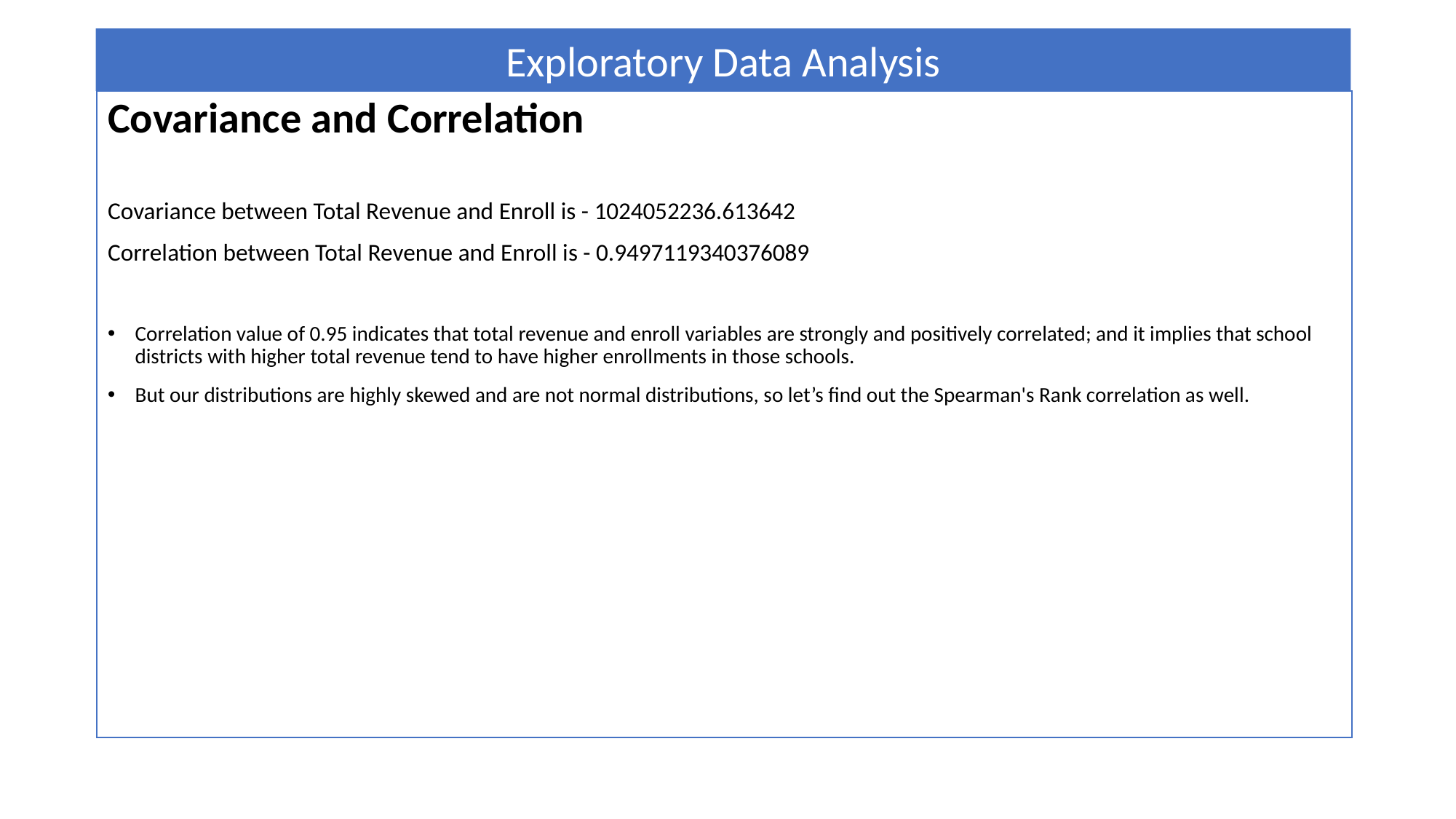

#
Exploratory Data Analysis
Covariance and Correlation

Covariance between Total Revenue and Enroll is - 1024052236.613642
Correlation between Total Revenue and Enroll is - 0.9497119340376089

Correlation value of 0.95 indicates that total revenue and enroll variables are strongly and positively correlated; and it implies that school districts with higher total revenue tend to have higher enrollments in those schools.
But our distributions are highly skewed and are not normal distributions, so let’s find out the Spearman's Rank correlation as well.